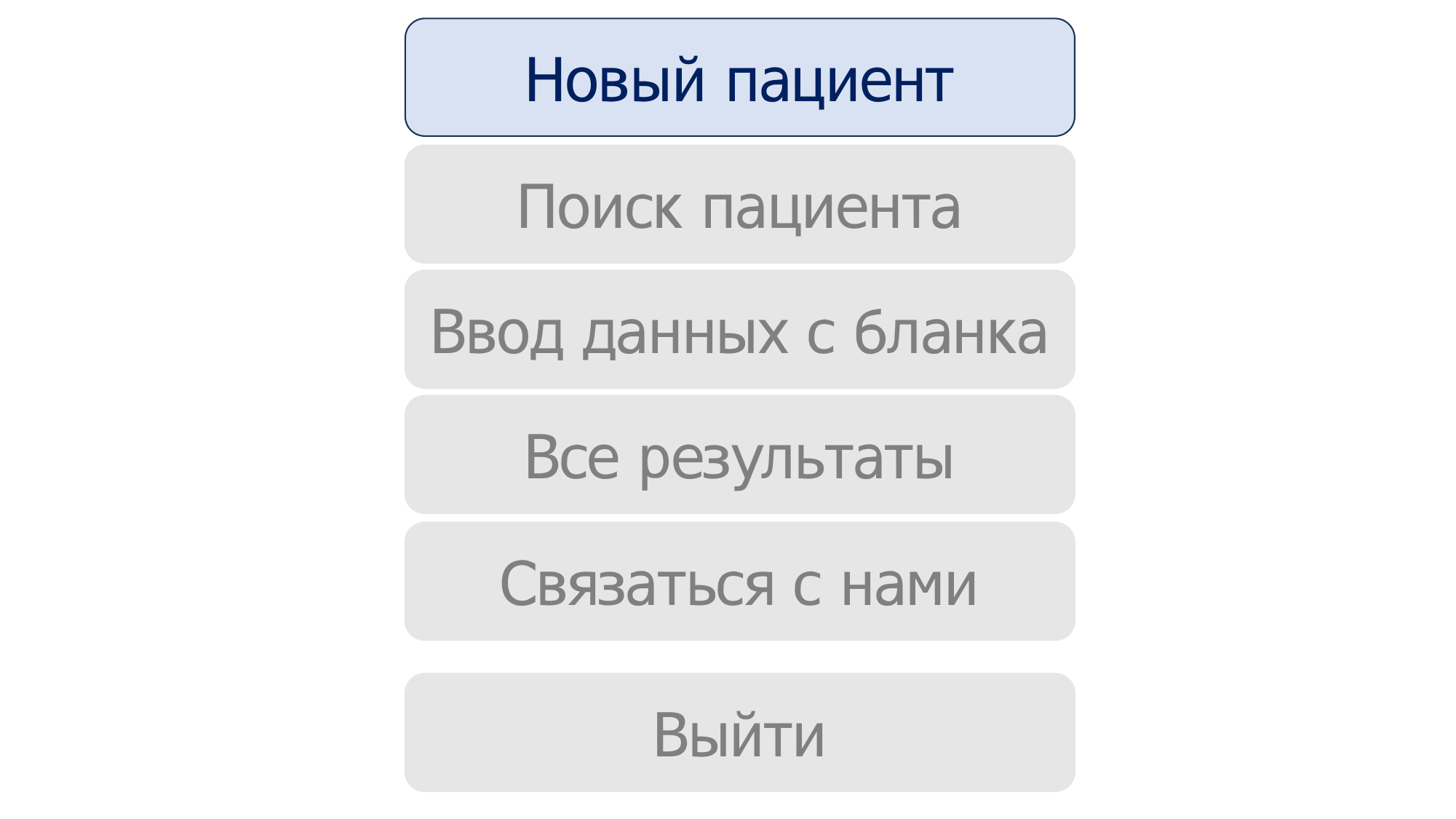

Новый пациент
Поиск пациента
Ввод данных с бланка
Все результаты
Связаться с нами
Выйти